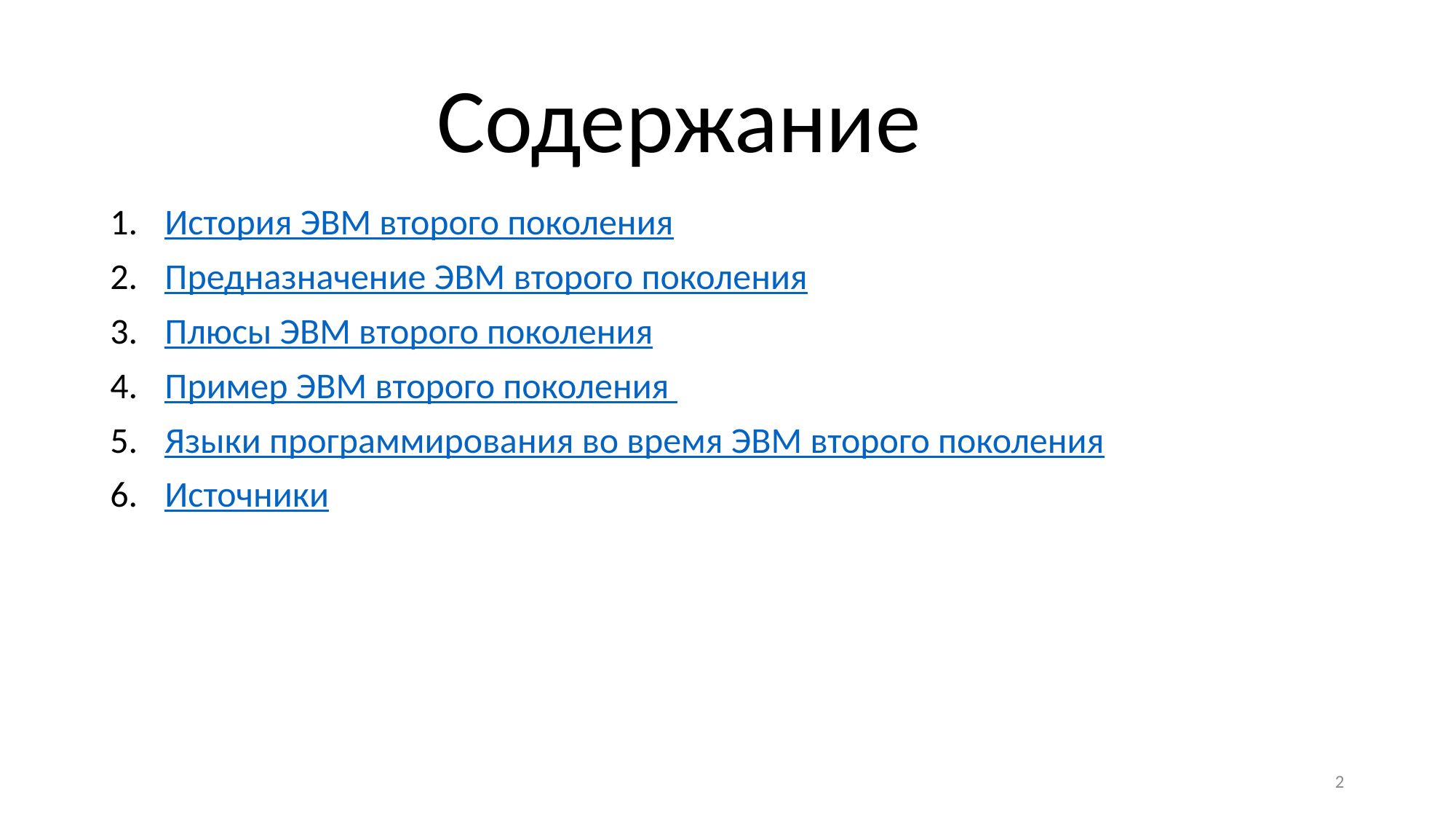

# Содержание
История ЭВМ второго поколения
Предназначение ЭВМ второго поколения
Плюсы ЭВМ второго поколения
Пример ЭВМ второго поколения
Языки программирования во время ЭВМ второго поколения
Источники

2